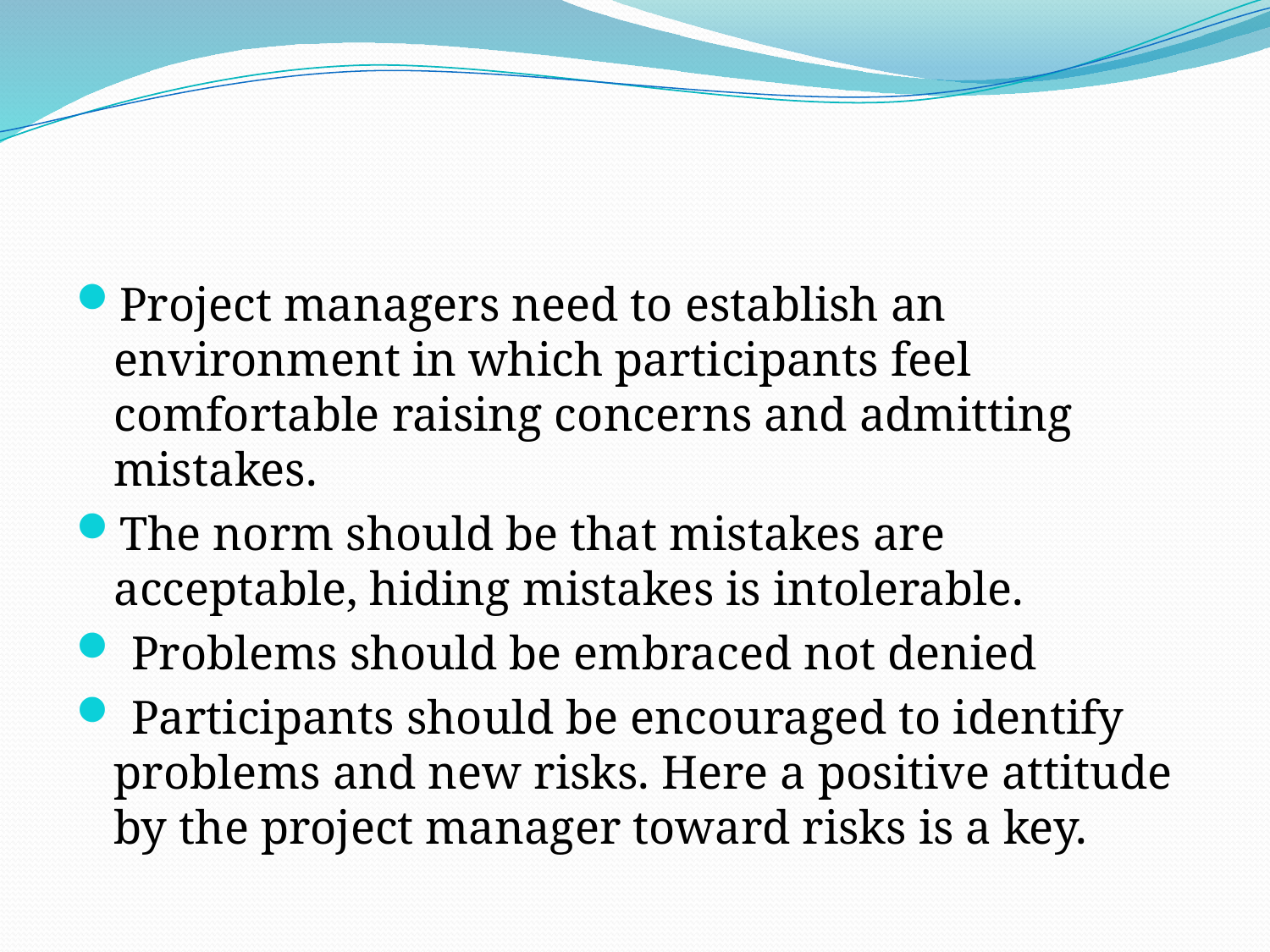

#
Project managers need to establish an environment in which participants feel comfortable raising concerns and admitting mistakes.
The norm should be that mistakes are acceptable, hiding mistakes is intolerable.
 Problems should be embraced not denied
 Participants should be encouraged to identify problems and new risks. Here a positive attitude by the project manager toward risks is a key.